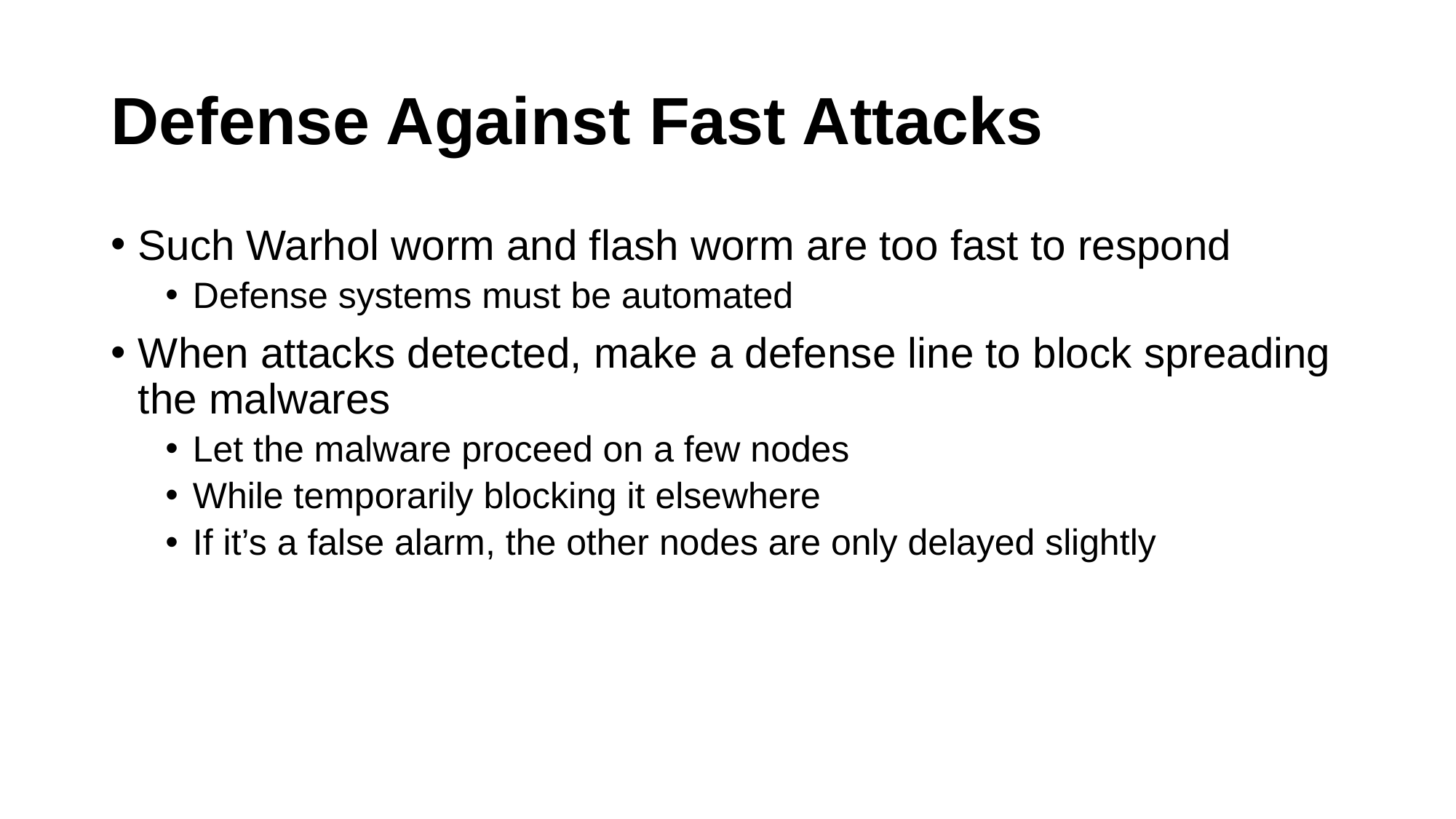

# Defense Against Fast Attacks
Such Warhol worm and flash worm are too fast to respond
Defense systems must be automated
When attacks detected, make a defense line to block spreading the malwares
Let the malware proceed on a few nodes
While temporarily blocking it elsewhere
If it’s a false alarm, the other nodes are only delayed slightly